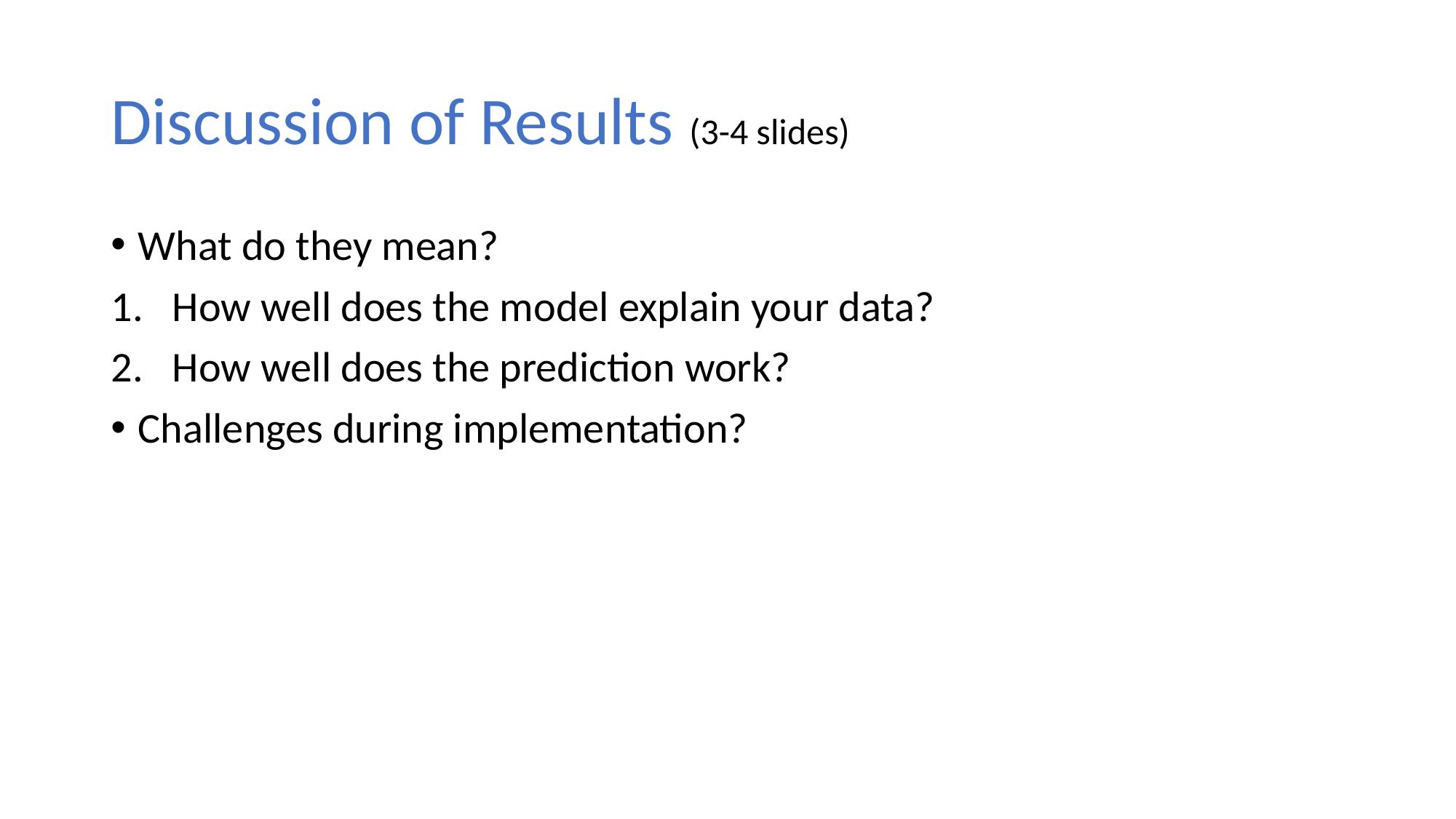

# Discussion of Results (3-4 slides)
What do they mean?
How well does the model explain your data?
How well does the prediction work?
Challenges during implementation?